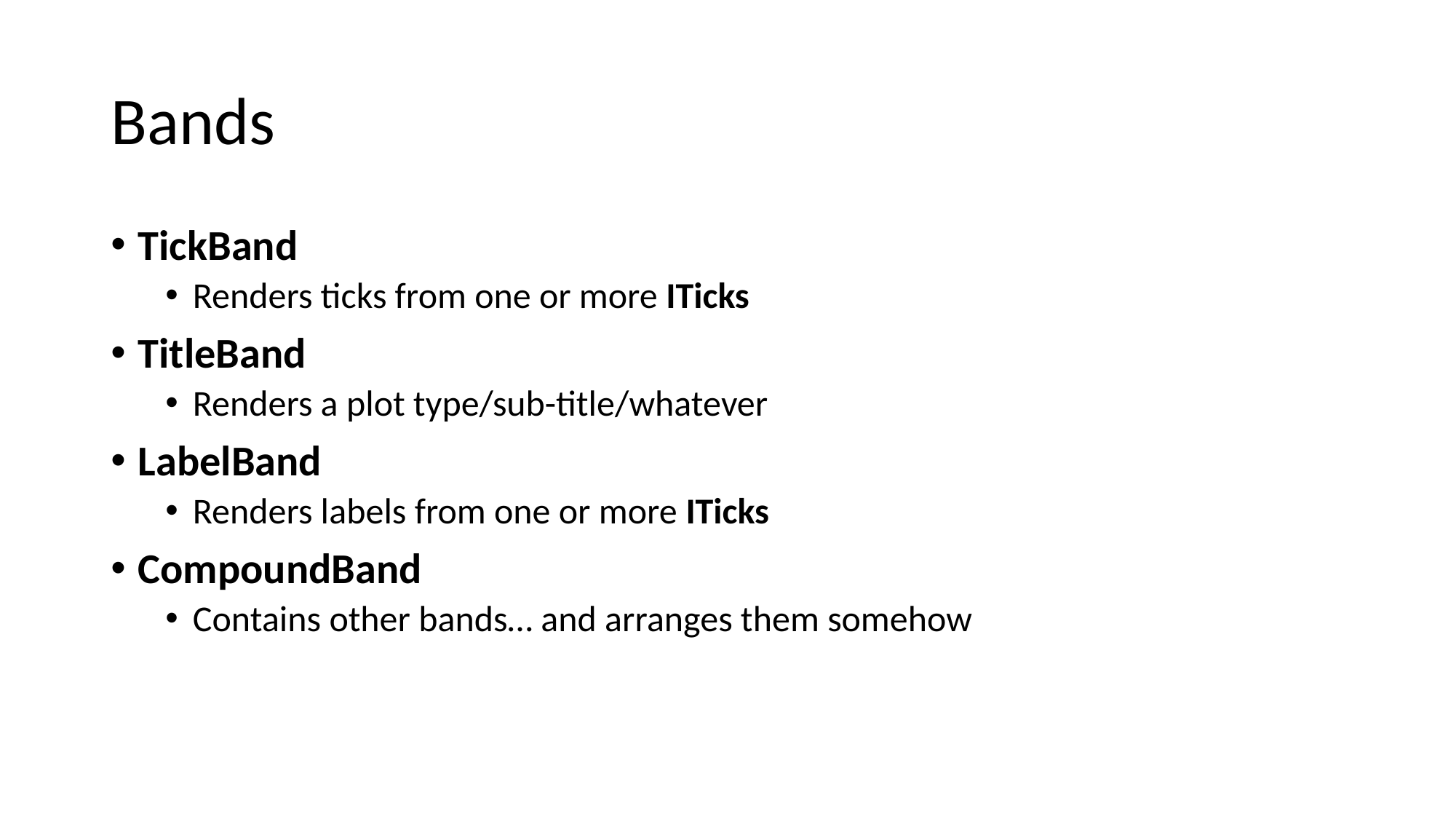

# Bands
TickBand
Renders ticks from one or more ITicks
TitleBand
Renders a plot type/sub-title/whatever
LabelBand
Renders labels from one or more ITicks
CompoundBand
Contains other bands… and arranges them somehow